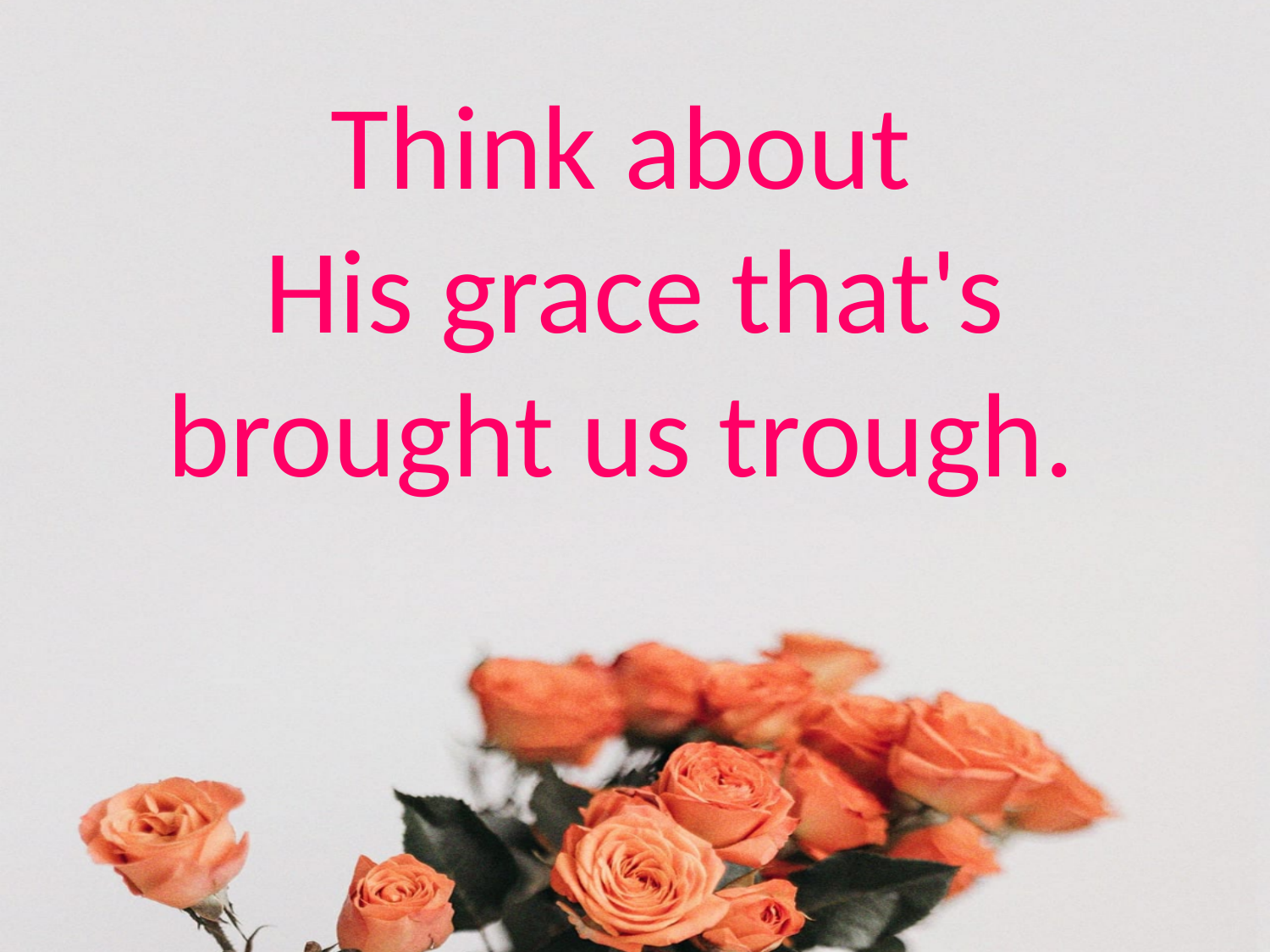

Think about
His grace that's brought us trough.